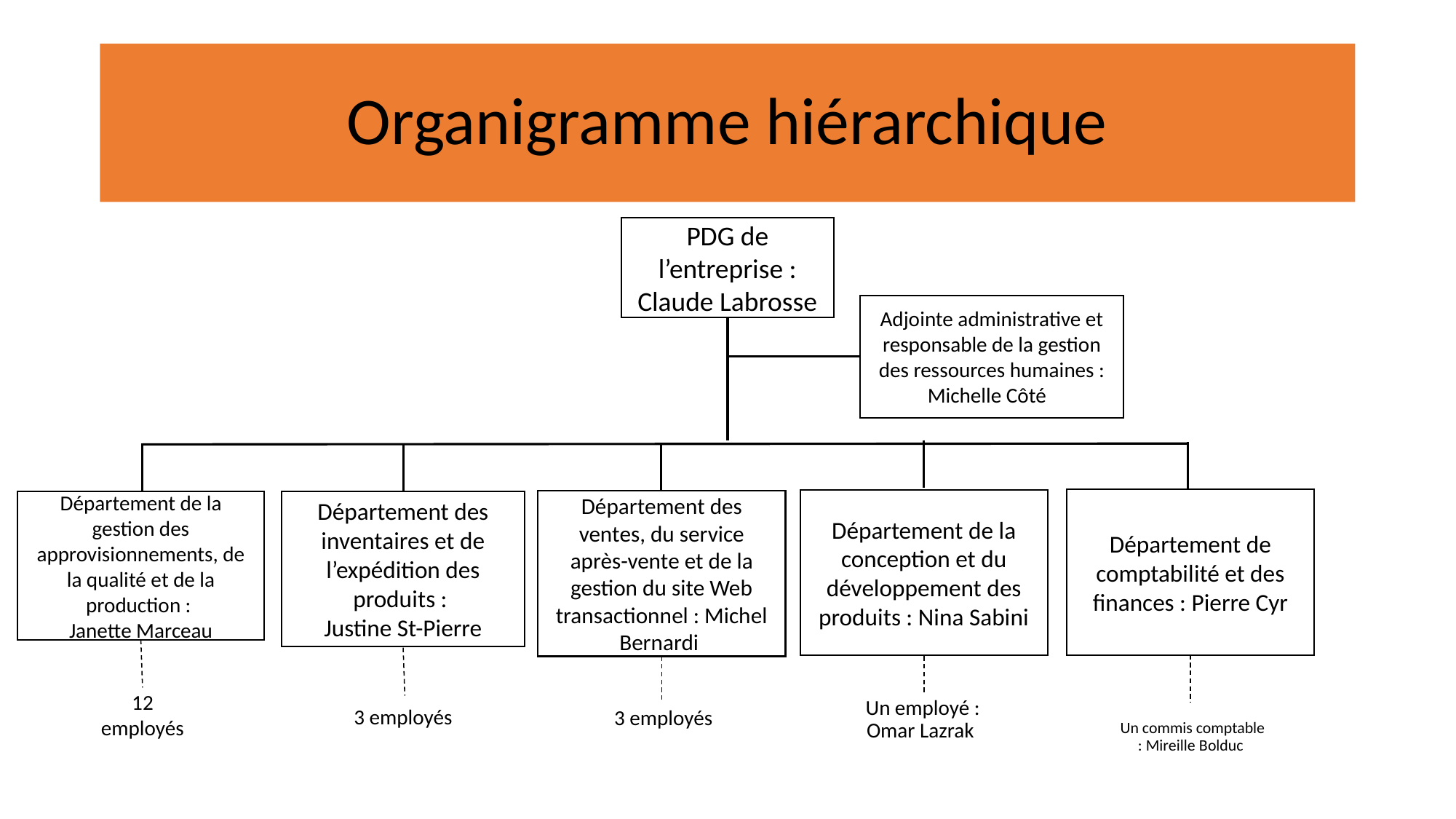

# Organigramme hiérarchique
PDG de l’entreprise : Claude Labrosse
Adjointe administrative et responsable de la gestion des ressources humaines : Michelle Côté
Département de comptabilité et des finances : Pierre Cyr
Département de la conception et du développement des produits : Nina Sabini
Département des ventes, du service après-vente et de la gestion du site Web transactionnel : Michel Bernardi
Département de la gestion des approvisionnements, de la qualité et de la production :
Janette Marceau
Département des inventaires et de l’expédition des produits :
Justine St-Pierre
12 employés
Un employé : Omar Lazrak
3 employés
3 employés
Un commis comptable : Mireille Bolduc